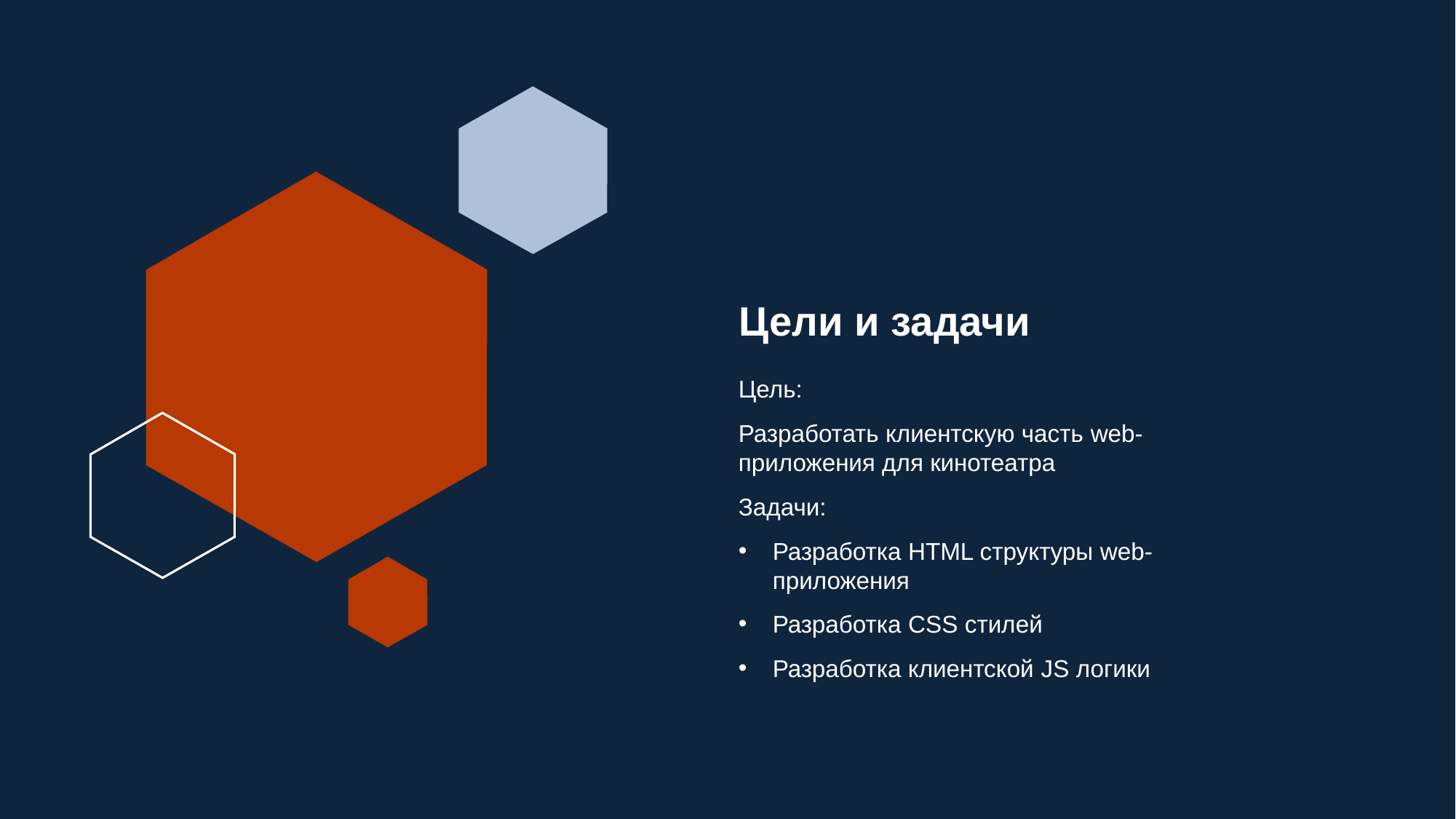

# Цели и задачи
Цель:
Разработать клиентскую часть web-приложения для кинотеатра
Задачи:
Разработка HTML структуры web-приложения
Разработка CSS стилей
Разработка клиентской JS логики